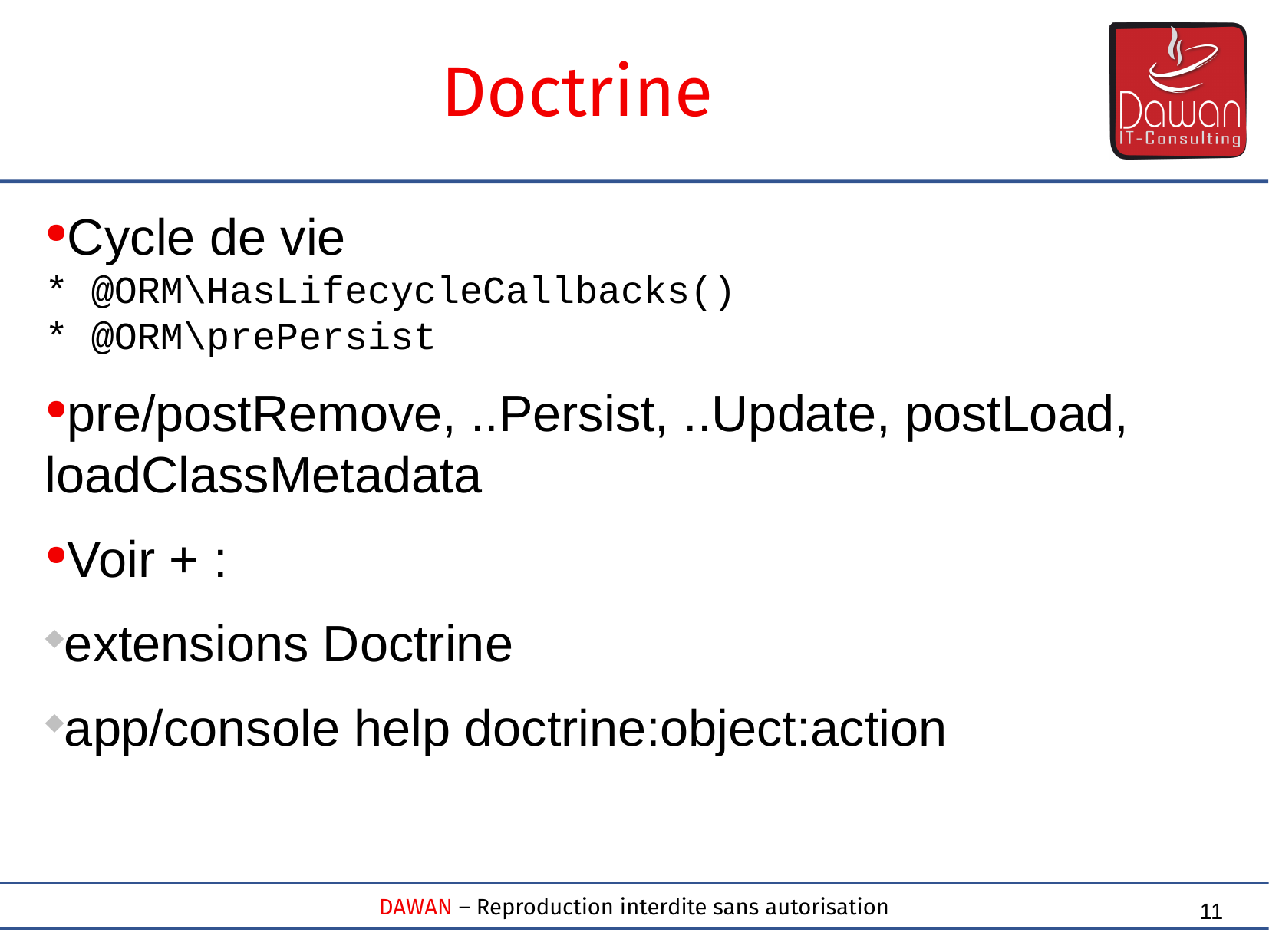

Doctrine
Cycle de vie
* @ORM\HasLifecycleCallbacks()
* @ORM\prePersist
pre/postRemove, ..Persist, ..Update, postLoad, loadClassMetadata
Voir + :
extensions Doctrine
app/console help doctrine:object:action
11